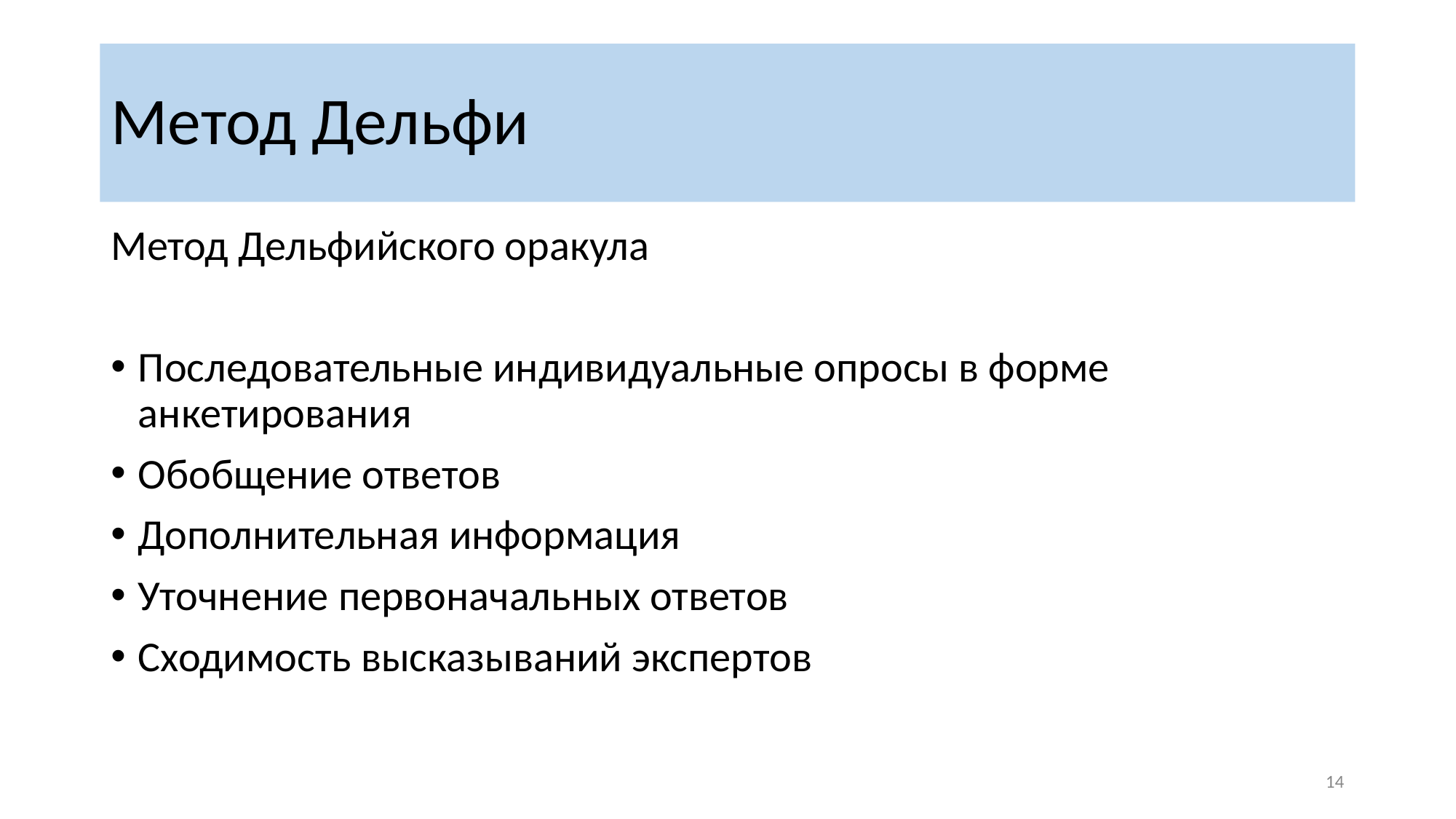

# Метод Дельфи
Метод Дельфийского оракула

Последовательные индивидуальные опросы в форме анкетирования
Обобщение ответов
Дополнительная информация
Уточнение первоначальных ответов
Сходимость высказываний экспертов
14